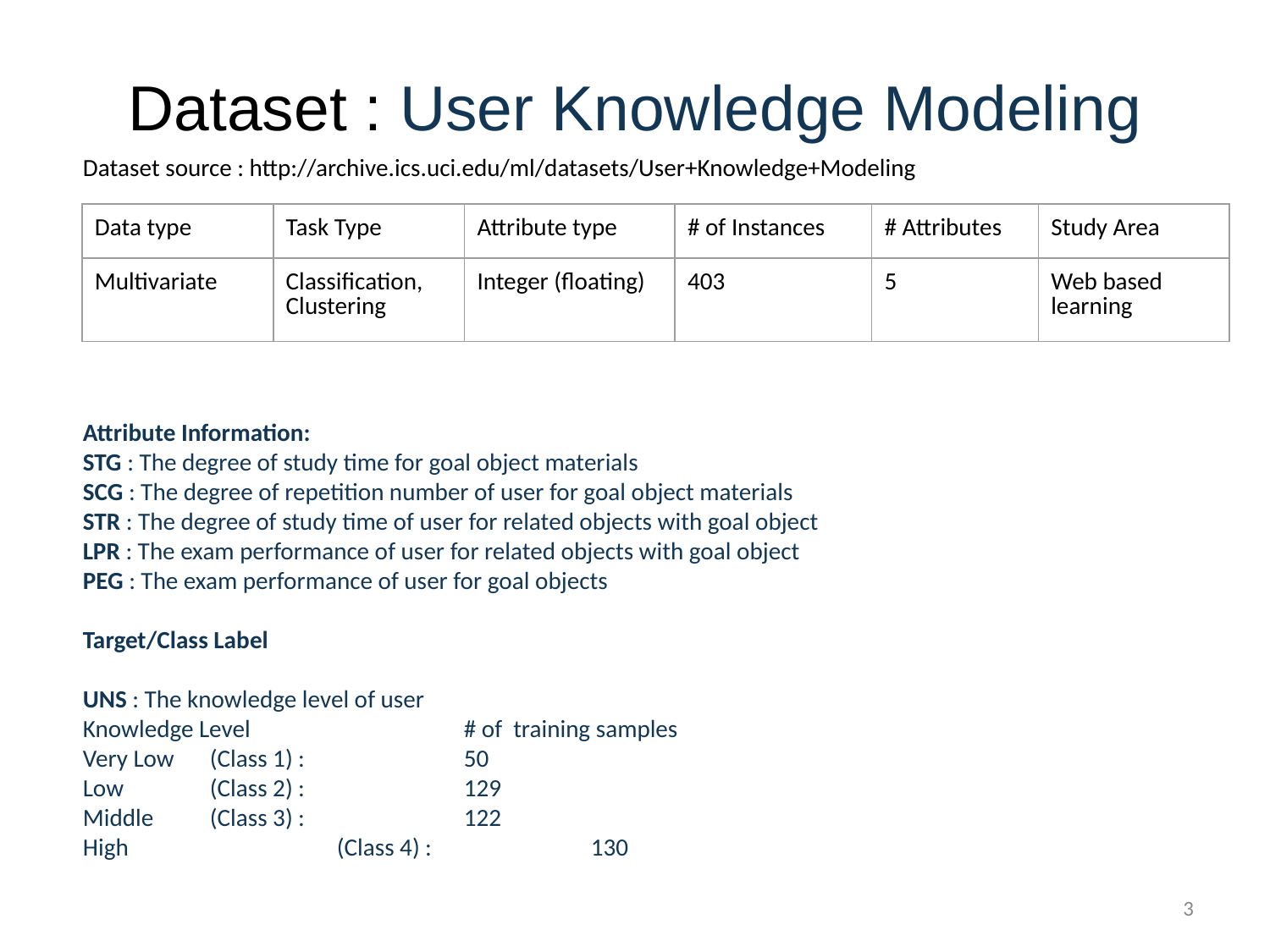

# Dataset : User Knowledge Modeling
Dataset source : http://archive.ics.uci.edu/ml/datasets/User+Knowledge+Modeling
| Data type | Task Type | Attribute type | # of Instances | # Attributes | Study Area |
| --- | --- | --- | --- | --- | --- |
| Multivariate | Classification, Clustering | Integer (floating) | 403 | 5 | Web based learning |
Attribute Information:
STG : The degree of study time for goal object materials
SCG : The degree of repetition number of user for goal object materials
STR : The degree of study time of user for related objects with goal object
LPR : The exam performance of user for related objects with goal object
PEG : The exam performance of user for goal objects

Target/Class Label

UNS : The knowledge level of user
Knowledge Level		# of  training samples
Very Low 	(Class 1) :		50
Low          	(Class 2) : 		129
Middle     	(Class 3) : 		122
High	       	(Class 4) : 		130
3